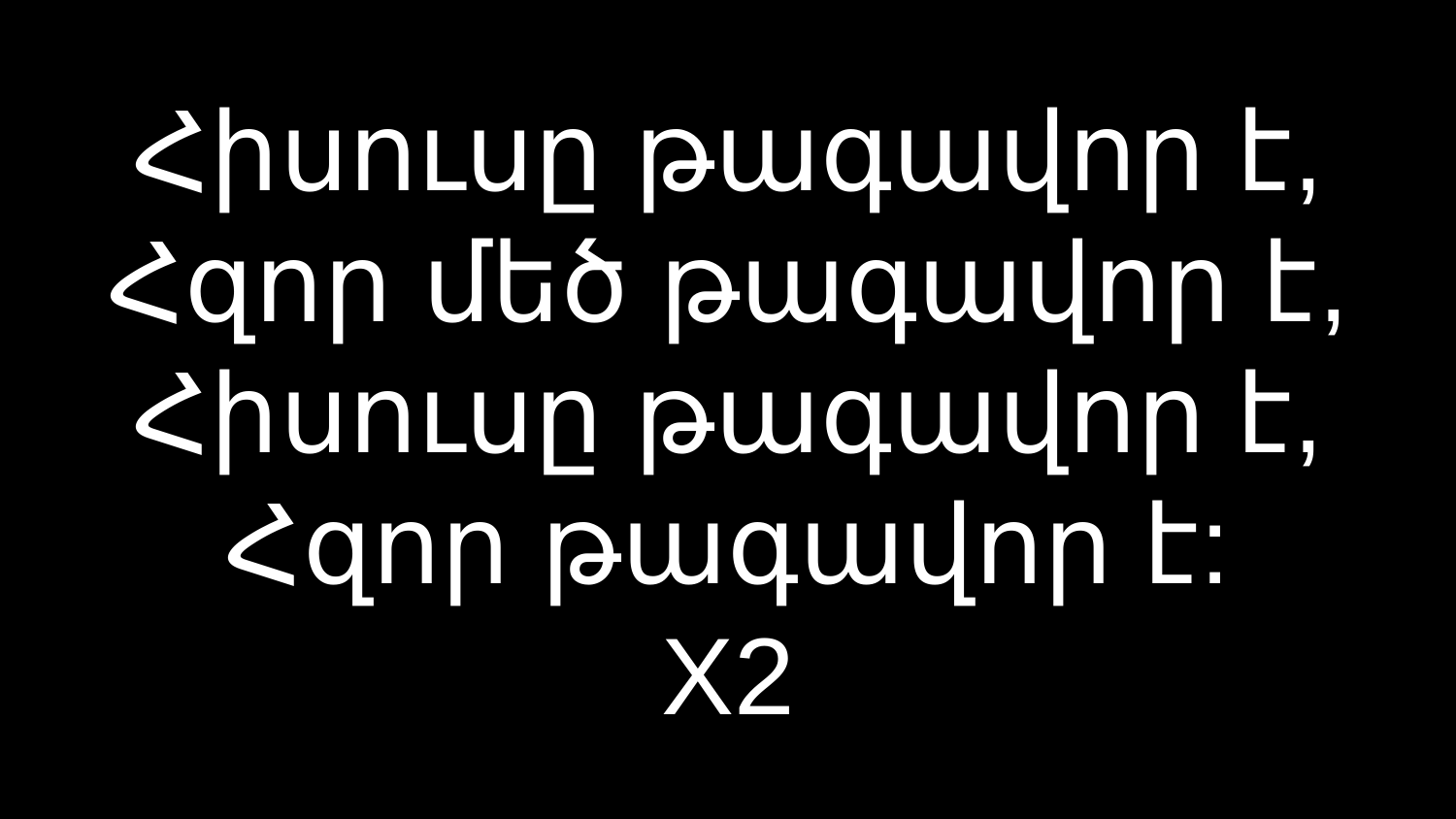

# Հիսուսը թագավոր է, Հզոր մեծ թագավոր է, Հիսուսը թագավոր է, Հզոր թագավոր է: X2